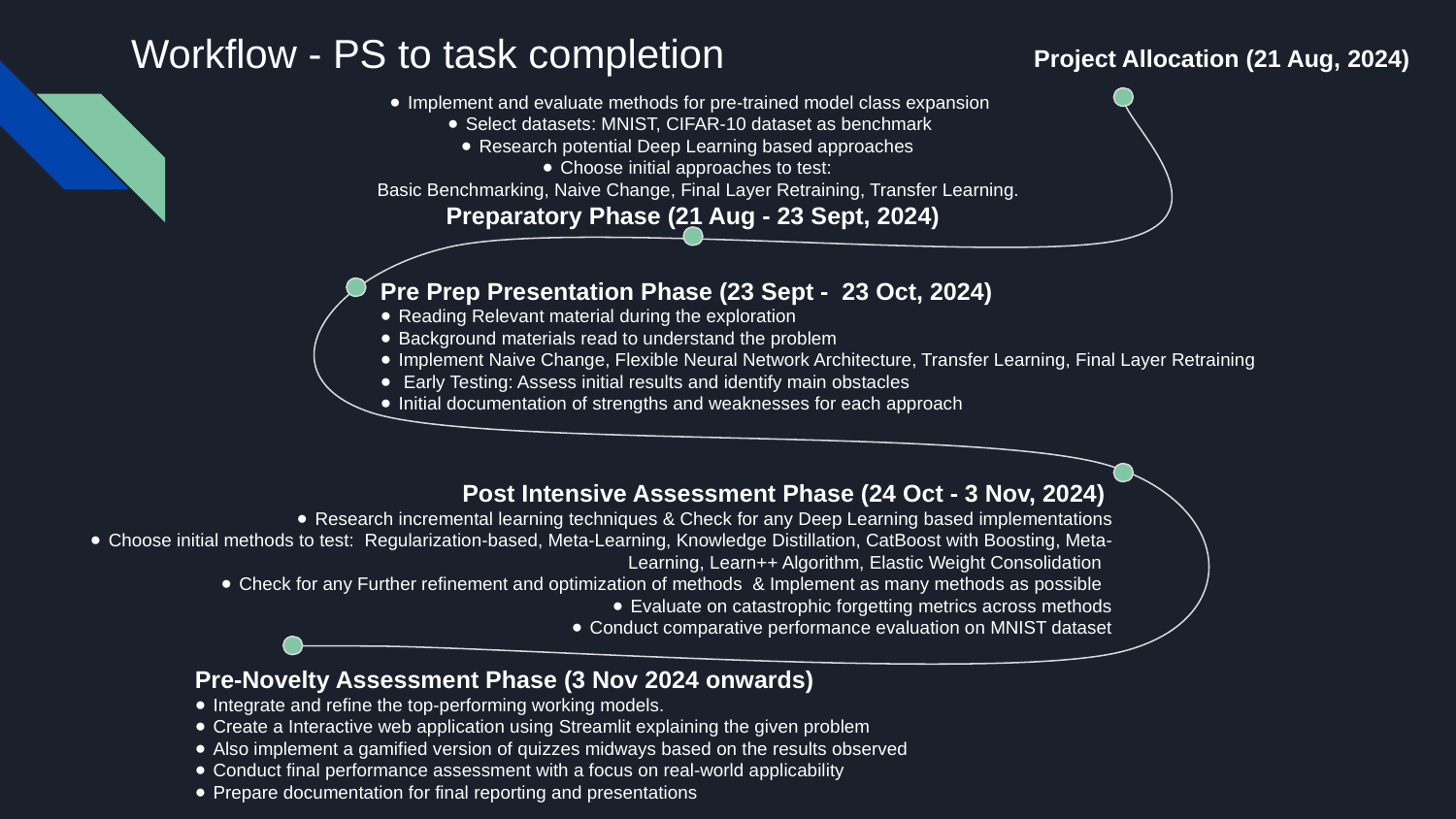

# Workflow - PS to task completion
Project Allocation (21 Aug, 2024)
Implement and evaluate methods for pre-trained model class expansion
Select datasets: MNIST, CIFAR-10 dataset as benchmark
Research potential Deep Learning based approaches
Choose initial approaches to test:
Basic Benchmarking, Naive Change, Final Layer Retraining, Transfer Learning.
Preparatory Phase (21 Aug - 23 Sept, 2024)

Pre Prep Presentation Phase (23 Sept -  23 Oct, 2024)
Reading Relevant material during the exploration
Background materials read to understand the problem
Implement Naive Change, Flexible Neural Network Architecture, Transfer Learning, Final Layer Retraining
 Early Testing: Assess initial results and identify main obstacles
Initial documentation of strengths and weaknesses for each approach

Post Intensive Assessment Phase (24 Oct - 3 Nov, 2024)
Research incremental learning techniques & Check for any Deep Learning based implementations
Choose initial methods to test:  Regularization-based, Meta-Learning, Knowledge Distillation, CatBoost with Boosting, Meta-Learning, Learn++ Algorithm, Elastic Weight Consolidation
Check for any Further refinement and optimization of methods  & Implement as many methods as possible
Evaluate on catastrophic forgetting metrics across methods
Conduct comparative performance evaluation on MNIST dataset

Pre-Novelty Assessment Phase (3 Nov 2024 onwards)
Integrate and refine the top-performing working models.
Create a Interactive web application using Streamlit explaining the given problem
Also implement a gamified version of quizzes midways based on the results observed
Conduct final performance assessment with a focus on real-world applicability
Prepare documentation for final reporting and presentations